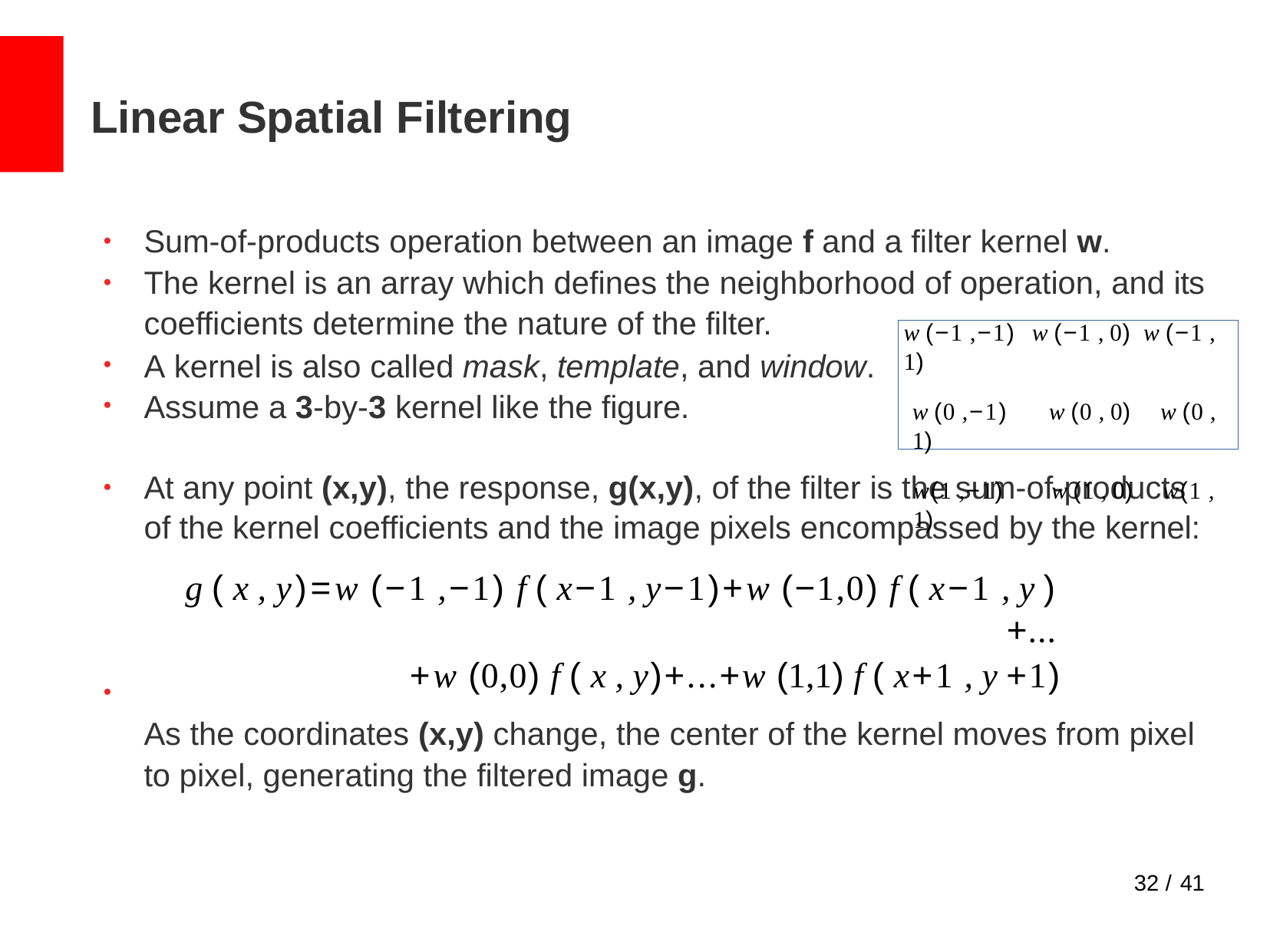

# Linear Spatial Filtering
Sum-of-products operation between an image f and a filter kernel w.
The kernel is an array which defines the neighborhood of operation, and its
●
●
coefficients determine the nature of the filter.
A kernel is also called mask, template, and window. Assume a 3-by-3 kernel like the figure.
w (−1 ,−1)	w (−1 , 0)	w (−1 , 1)
w (0 ,−1)	w (0 , 0)	w (0 , 1)
w(1 ,−1)	w (1 , 0)	w(1 , 1)

●
●
At any point (x,y), the response, g(x,y), of the filter is the sum-of-products of the kernel coefficients and the image pixels encompassed by the kernel:
g ( x , y)=w (−1 ,−1) f ( x−1 , y−1)+w (−1,0) f ( x−1 , y )+...
+w (0,0) f ( x , y)+...+w (1,1) f ( x+1 , y +1)
As the coordinates (x,y) change, the center of the kernel moves from pixel to pixel, generating the filtered image g.
●
●
32 / 41